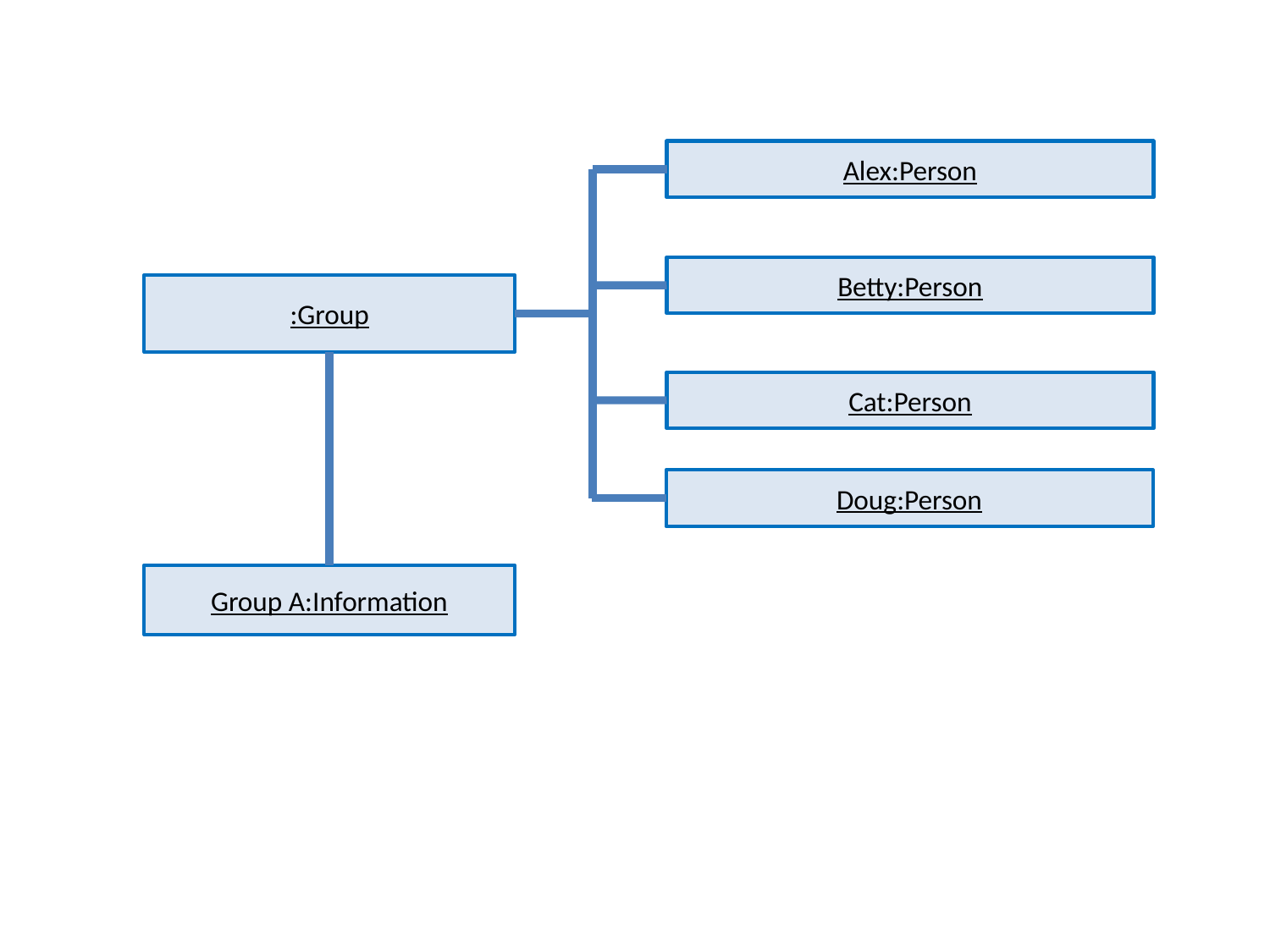

Alex:Person
Betty:Person
:Group
Cat:Person
Doug:Person
Group A:Information